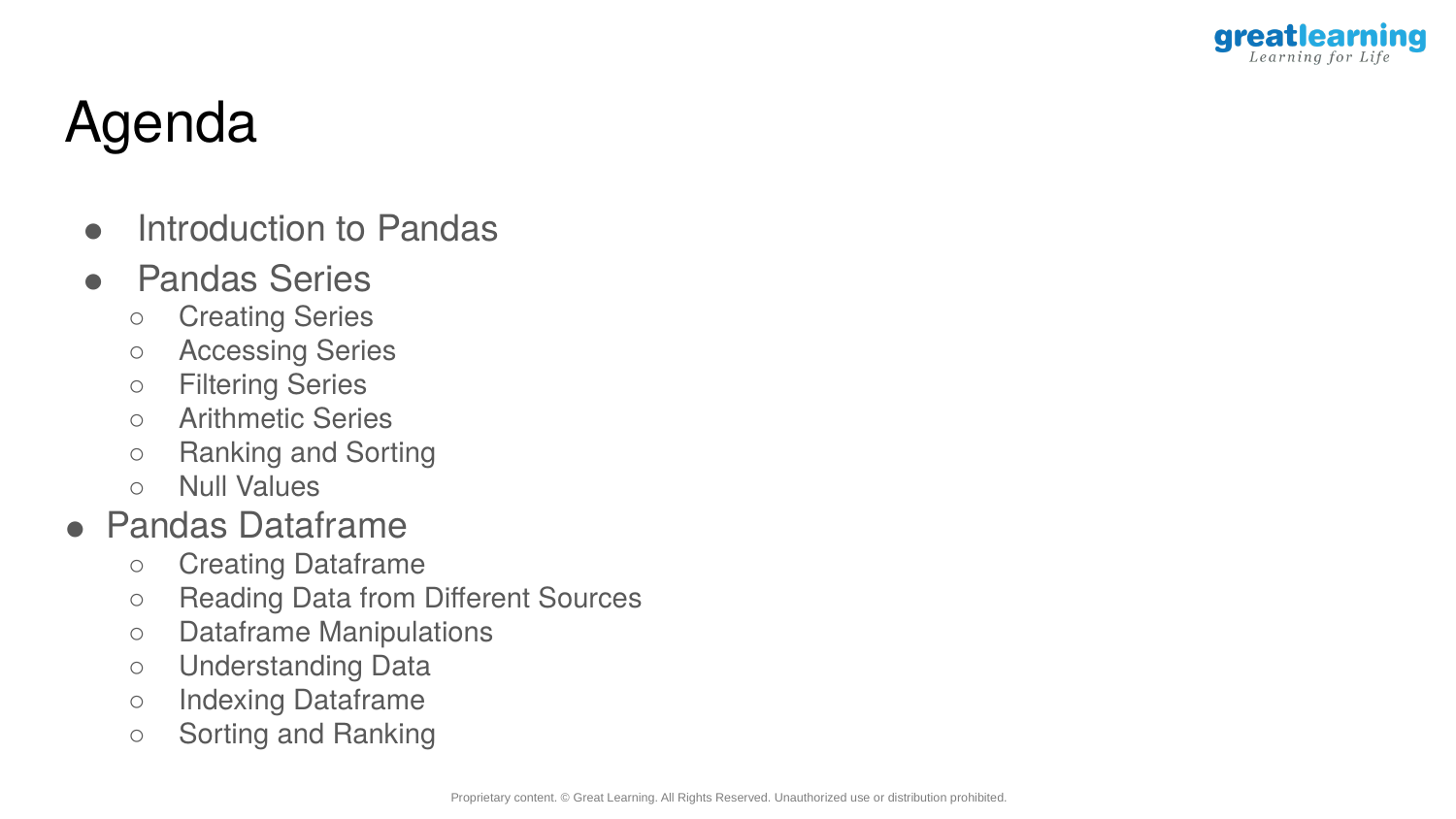

# Agenda
Introduction to Pandas
Pandas Series
Creating Series
Accessing Series
Filtering Series
Arithmetic Series
Ranking and Sorting
Null Values
Pandas Dataframe
Creating Dataframe
Reading Data from Different Sources
Dataframe Manipulations
Understanding Data
Indexing Dataframe
Sorting and Ranking